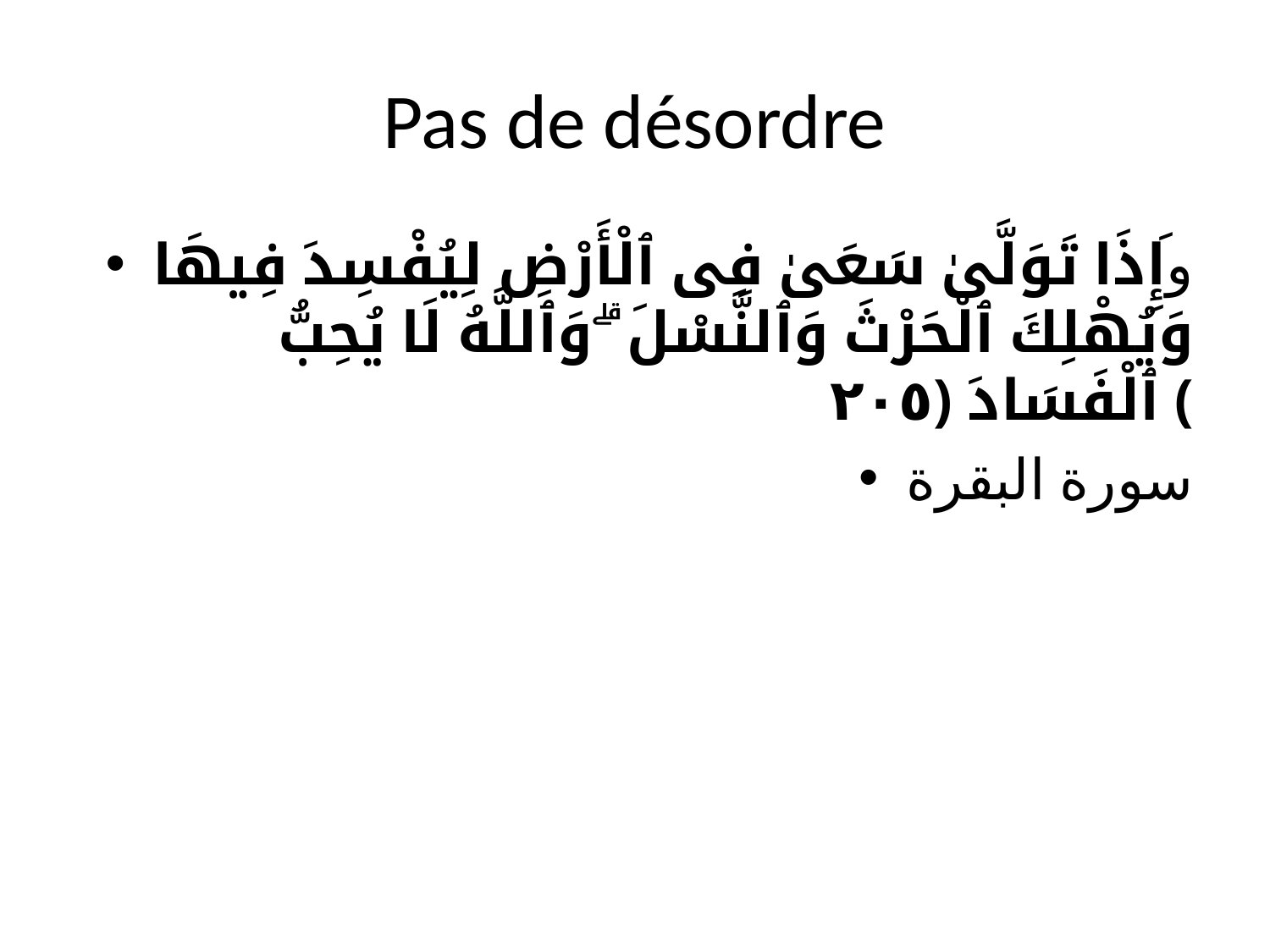

# Pas de désordre
وَإِذَا تَوَلَّىٰ سَعَىٰ فِى ٱلْأَرْضِ لِيُفْسِدَ فِيهَا وَيُهْلِكَ ٱلْحَرْثَ وَٱلنَّسْلَ ۗ وَٱللَّهُ لَا يُحِبُّ ٱلْفَسَادَ ﴿٢٠٥﴾
سورة البقرة